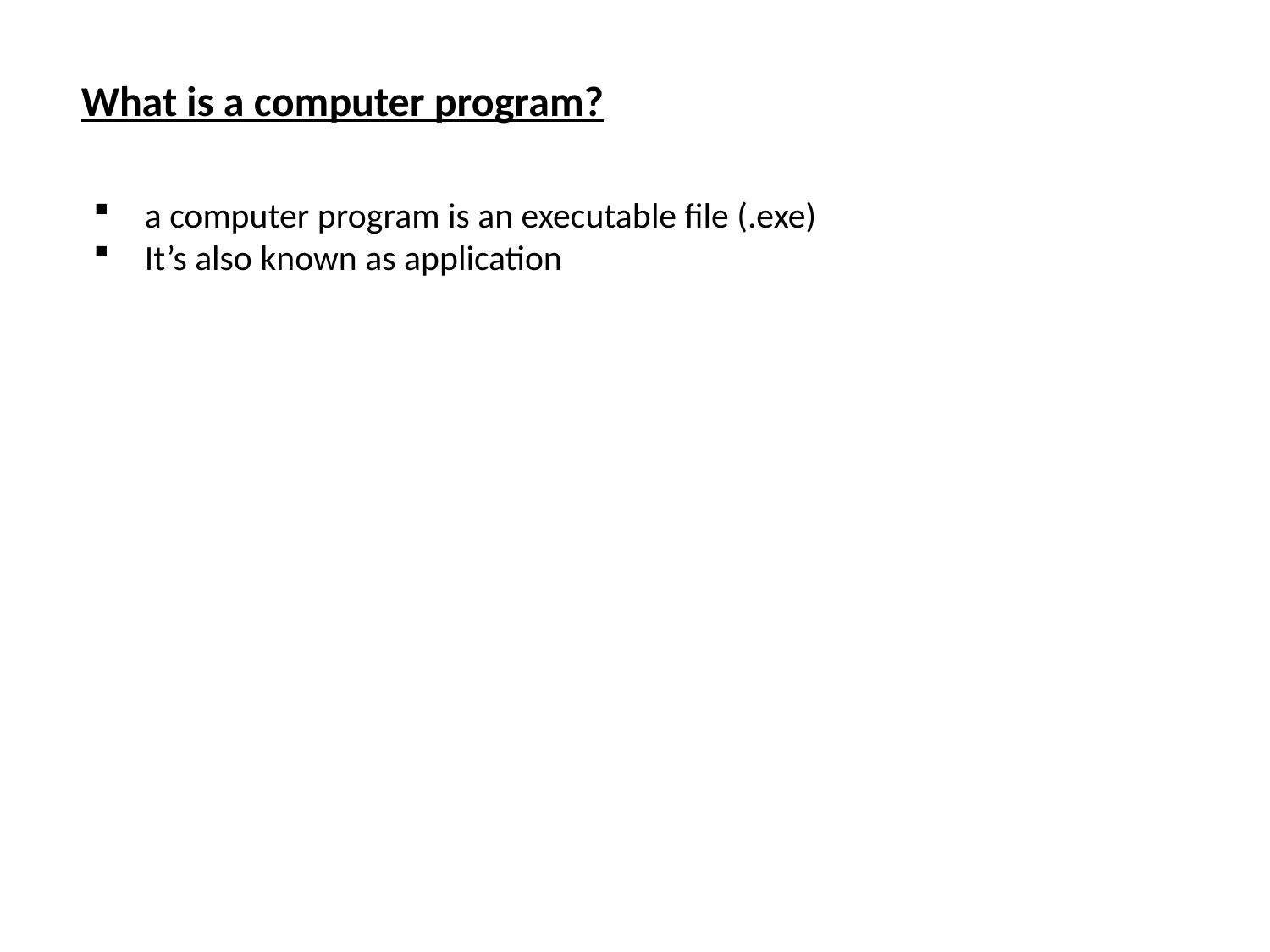

What is a computer program?

a computer program is an executable file (.exe)
It’s also known as application